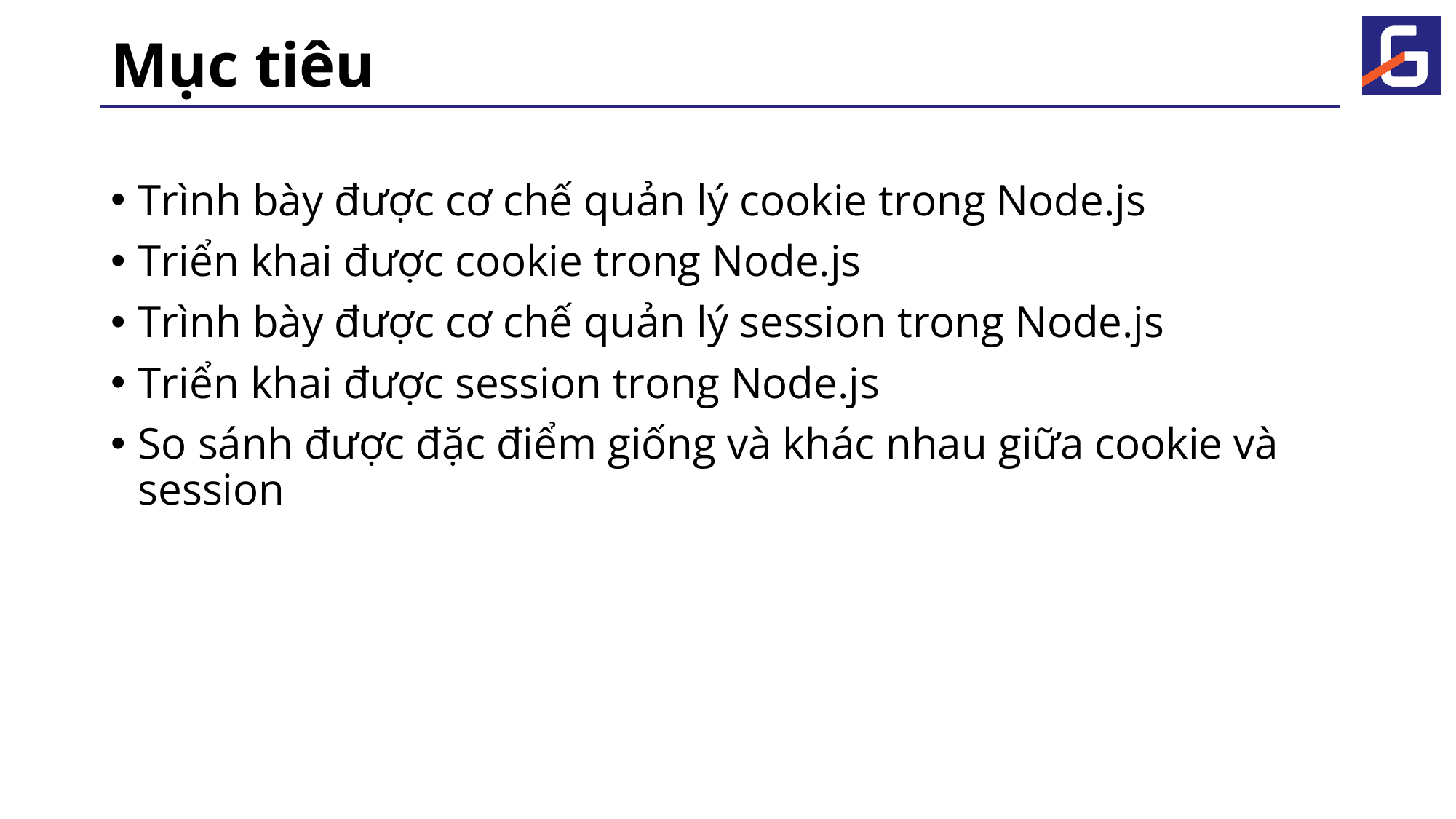

# Mục tiêu
Trình bày được cơ chế quản lý cookie trong Node.js
Triển khai được cookie trong Node.js
Trình bày được cơ chế quản lý session trong Node.js
Triển khai được session trong Node.js
So sánh được đặc điểm giống và khác nhau giữa cookie và session